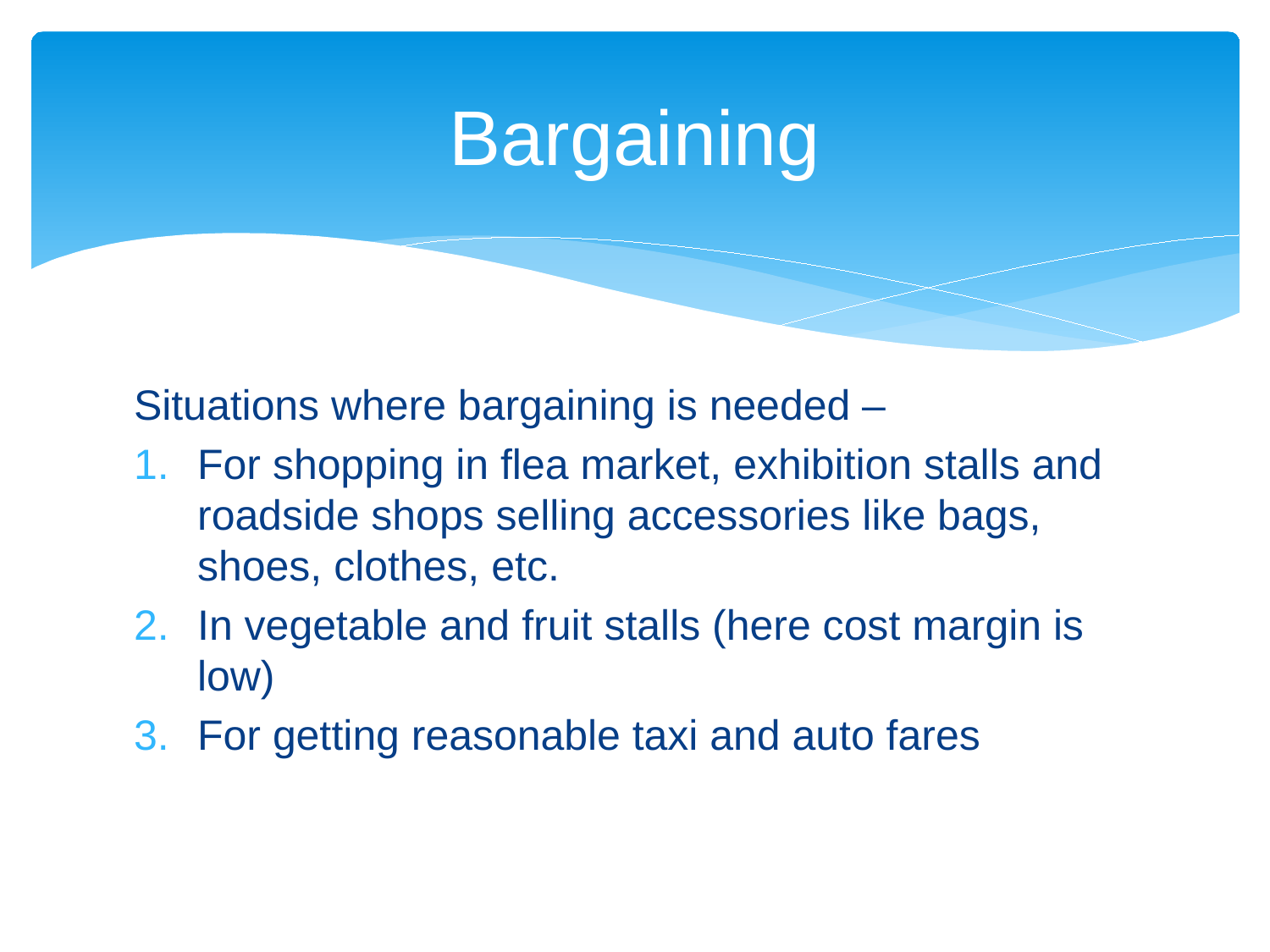

# Bargaining
Situations where bargaining is needed –
For shopping in flea market, exhibition stalls and roadside shops selling accessories like bags, shoes, clothes, etc.
In vegetable and fruit stalls (here cost margin is low)
For getting reasonable taxi and auto fares